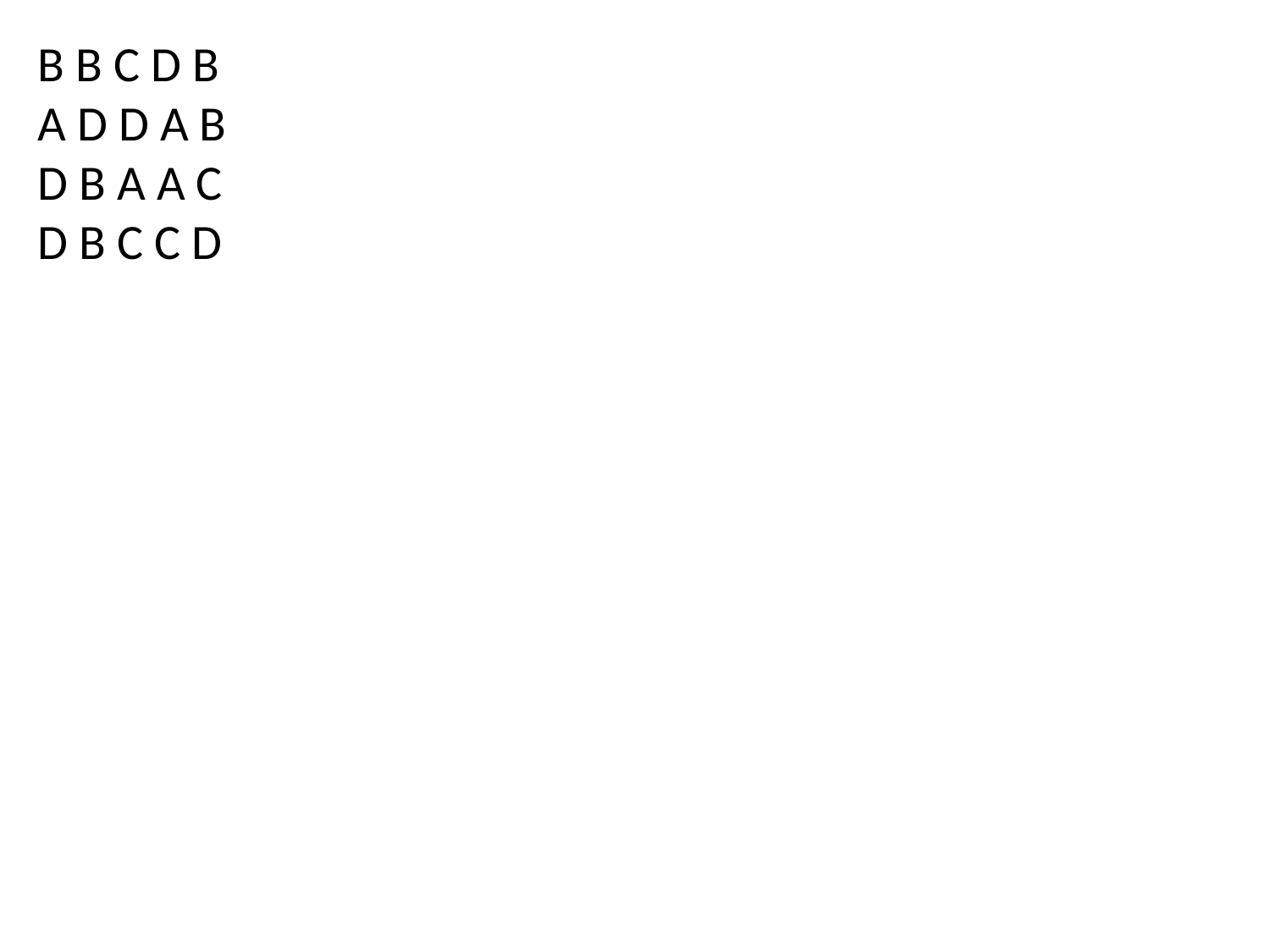

B B C D B
A D D A B
D B A A C
D B C C D